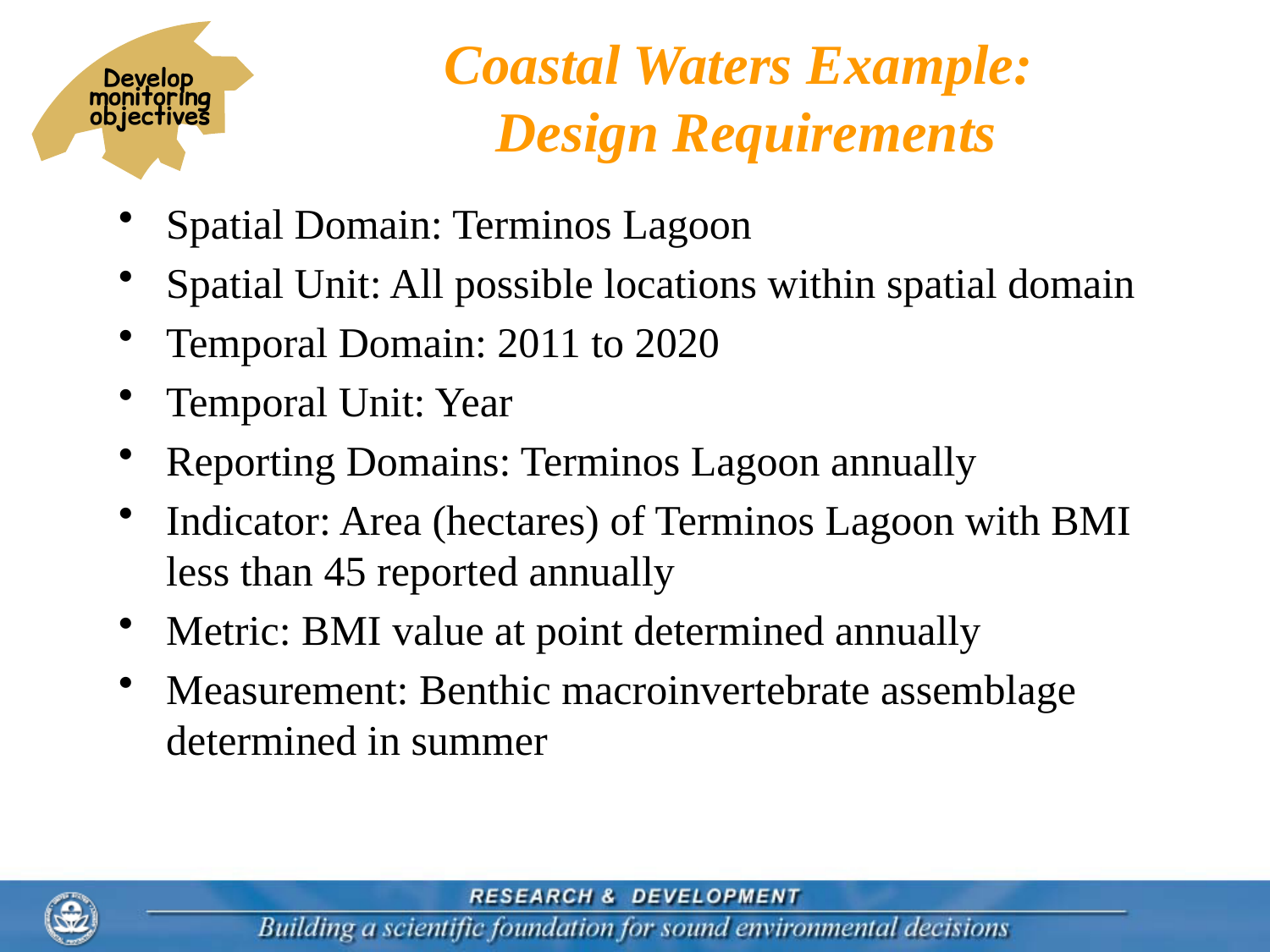

Develop
monitoring
objectives
# Coastal Waters Example: Design Requirements
Spatial Domain: Terminos Lagoon
Spatial Unit: All possible locations within spatial domain
Temporal Domain: 2011 to 2020
Temporal Unit: Year
Reporting Domains: Terminos Lagoon annually
Indicator: Area (hectares) of Terminos Lagoon with BMI less than 45 reported annually
Metric: BMI value at point determined annually
Measurement: Benthic macroinvertebrate assemblage determined in summer